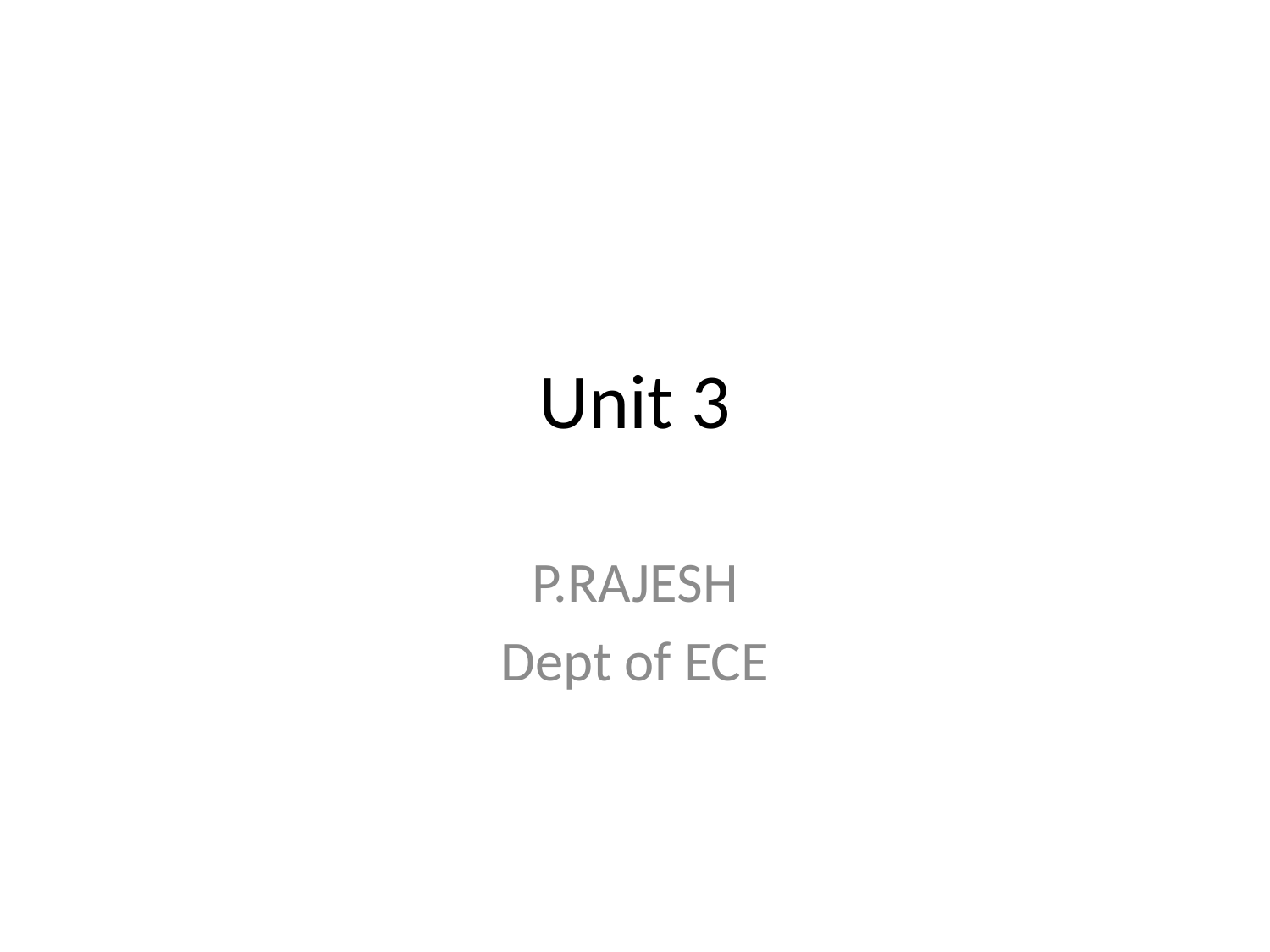

# Unit 3
P.RAJESH
Dept of ECE